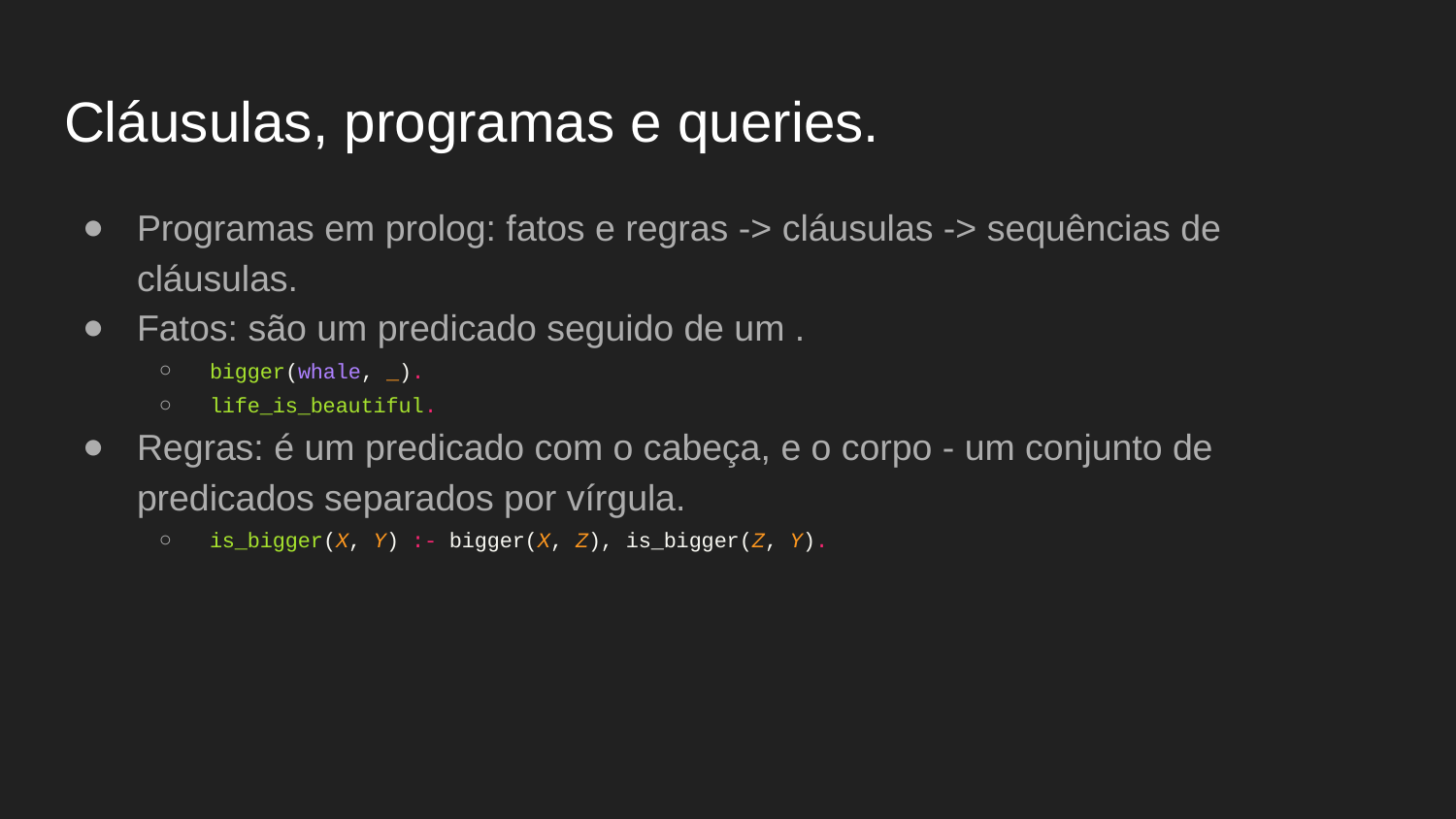

# Cláusulas, programas e queries.
Programas em prolog: fatos e regras -> cláusulas -> sequências de cláusulas.
Fatos: são um predicado seguido de um .
bigger(whale, _).
life_is_beautiful.
Regras: é um predicado com o cabeça, e o corpo - um conjunto de predicados separados por vírgula.
is_bigger(X, Y) :- bigger(X, Z), is_bigger(Z, Y).